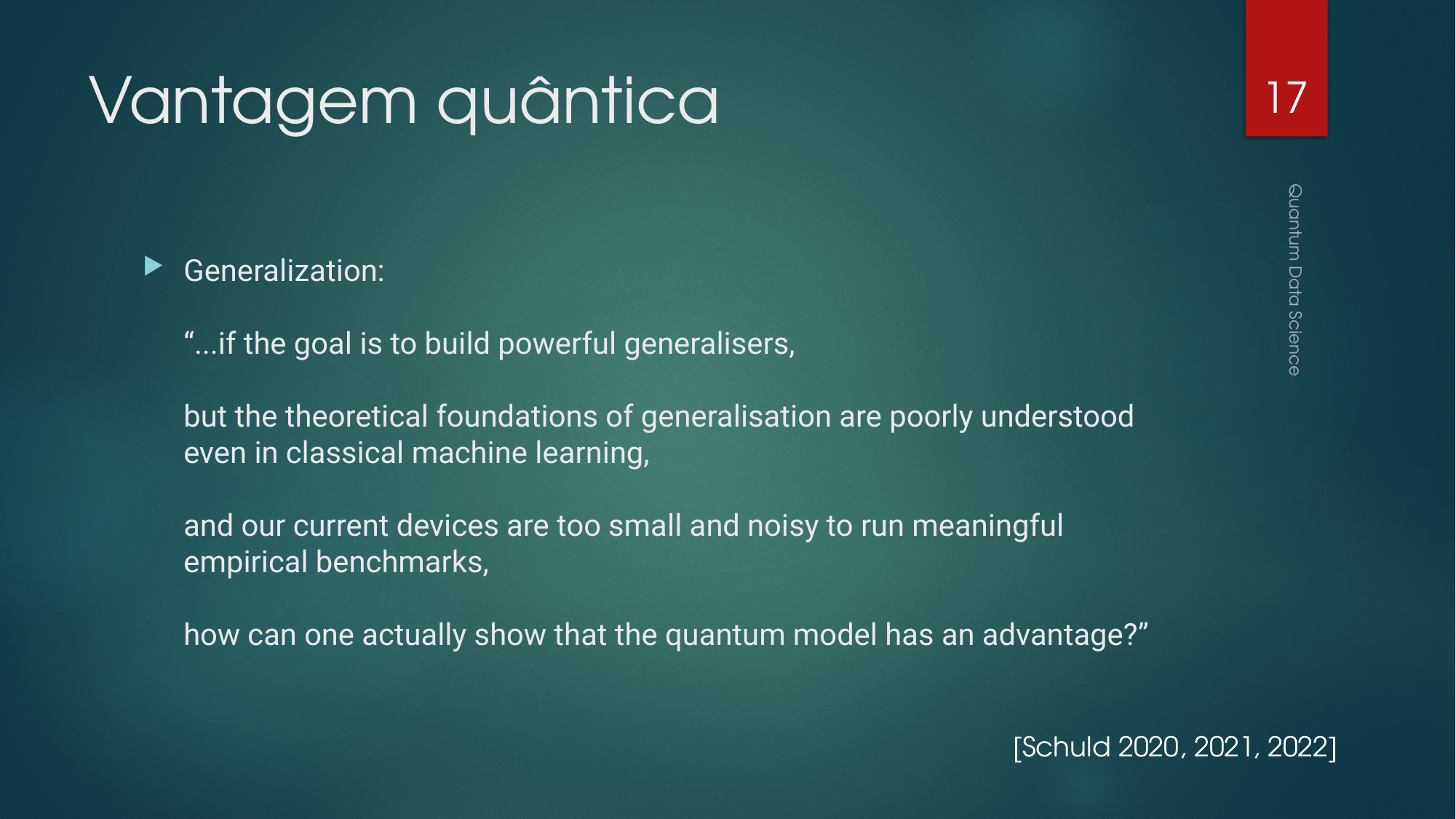

17
# Vantagem quântica
Generalization:
“...if the goal is to build powerful generalisers,
but the theoretical foundations of generalisation are poorly understood even in classical machine learning,
and our current devices are too small and noisy to run meaningful empirical benchmarks,
how can one actually show that the quantum model has an advantage?”
Quantum Data Science
[Schuld 2020, 2021, 2022]